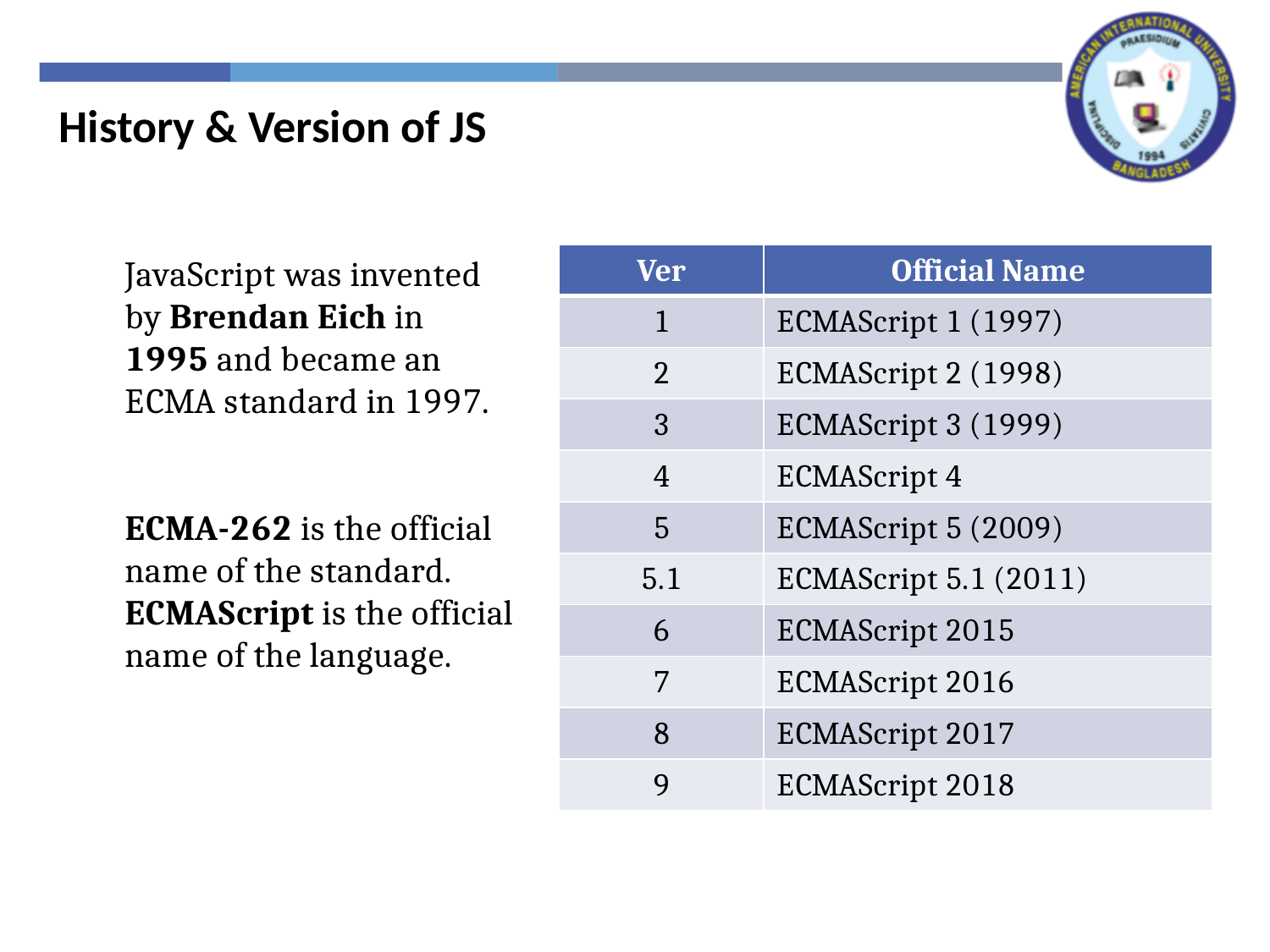

History & Version of JS

| Ver | Official Name |
| --- | --- |
| 1 | ECMAScript 1 (1997) |
| 2 | ECMAScript 2 (1998) |
| 3 | ECMAScript 3 (1999) |
| 4 | ECMAScript 4 |
| 5 | ECMAScript 5 (2009) |
| 5.1 | ECMAScript 5.1 (2011) |
| 6 | ECMAScript 2015 |
| 7 | ECMAScript 2016 |
| 8 | ECMAScript 2017 |
| 9 | ECMAScript 2018 |
JavaScript was invented by Brendan Eich in 1995 and became an ECMA standard in 1997.

ECMA-262 is the official name of the standard. ECMAScript is the official name of the language.